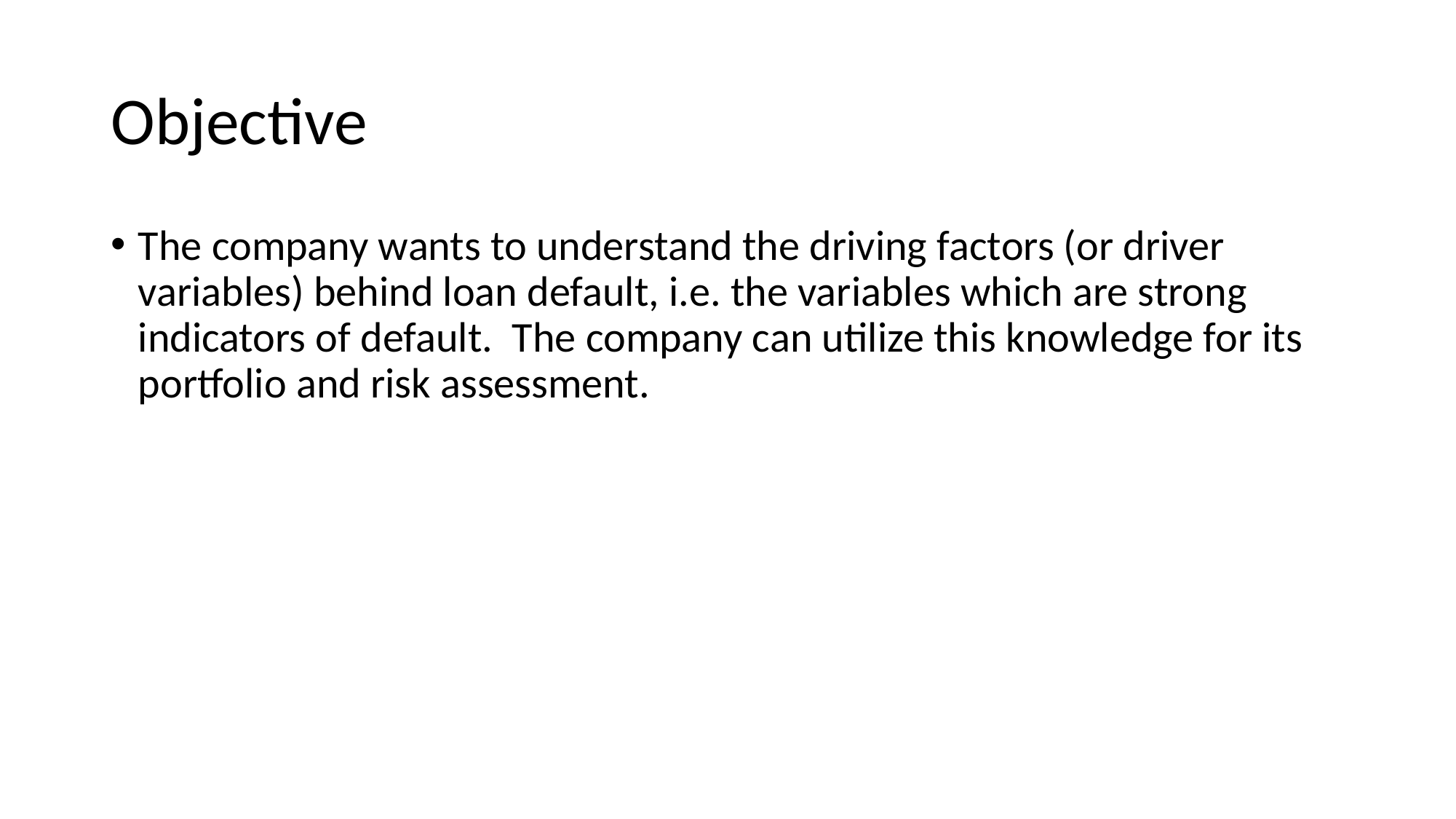

# Objective
The company wants to understand the driving factors (or driver variables) behind loan default, i.e. the variables which are strong indicators of default.  The company can utilize this knowledge for its portfolio and risk assessment.